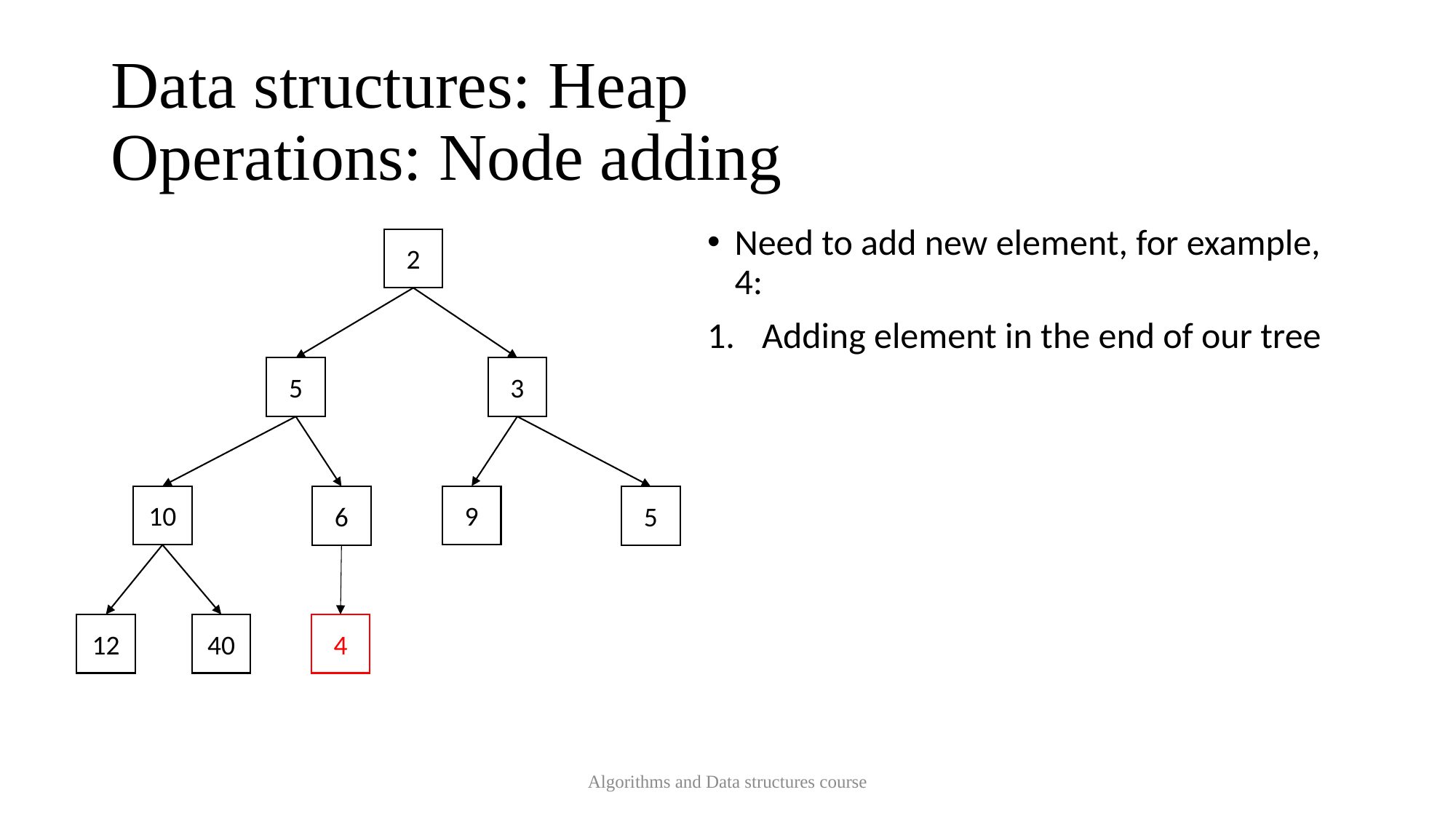

# Data structures: Heap Operations: Node adding
Need to add new element, for example, 4:
Adding element in the end of our tree
2
5
3
10
9
6
5
12
40
4
Algorithms and Data structures course